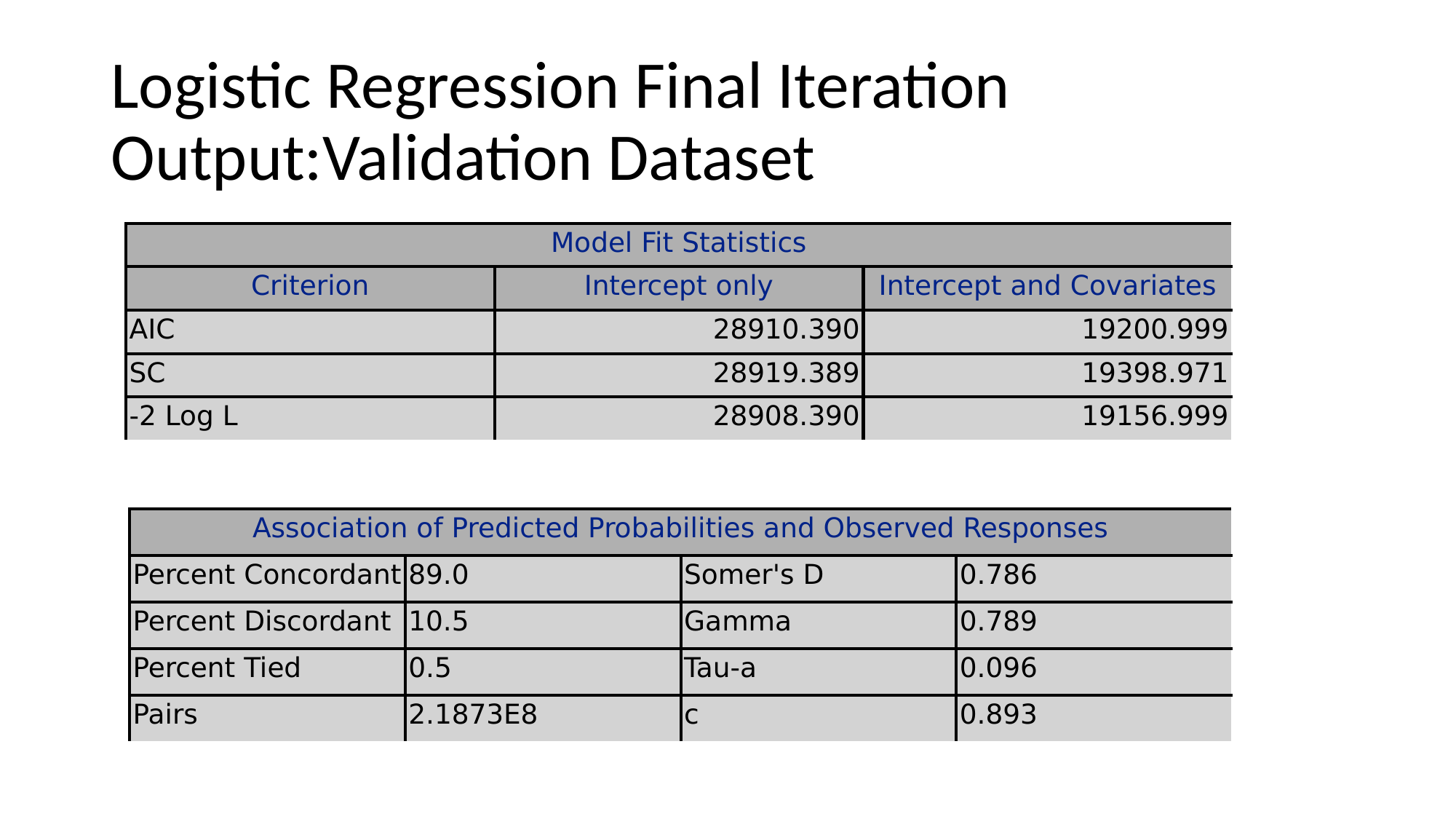

# Logistic Regression Final Iteration Output:Validation Dataset
| Model Fit Statistics |  |  |
| --- | --- | --- |
| Criterion | Intercept only | Intercept and Covariates |
| AIC | 28910.390 | 19200.999 |
| SC | 28919.389 | 19398.971 |
| -2 Log L | 28908.390 | 19156.999 |
| Association of Predicted Probabilities and Observed Responses |  |  |  |
| --- | --- | --- | --- |
| Percent Concordant | 89.0 | Somer's D | 0.786 |
| Percent Discordant | 10.5 | Gamma | 0.789 |
| Percent Tied | 0.5 | Tau-a | 0.096 |
| Pairs | 2.1873E8 | c | 0.893 |